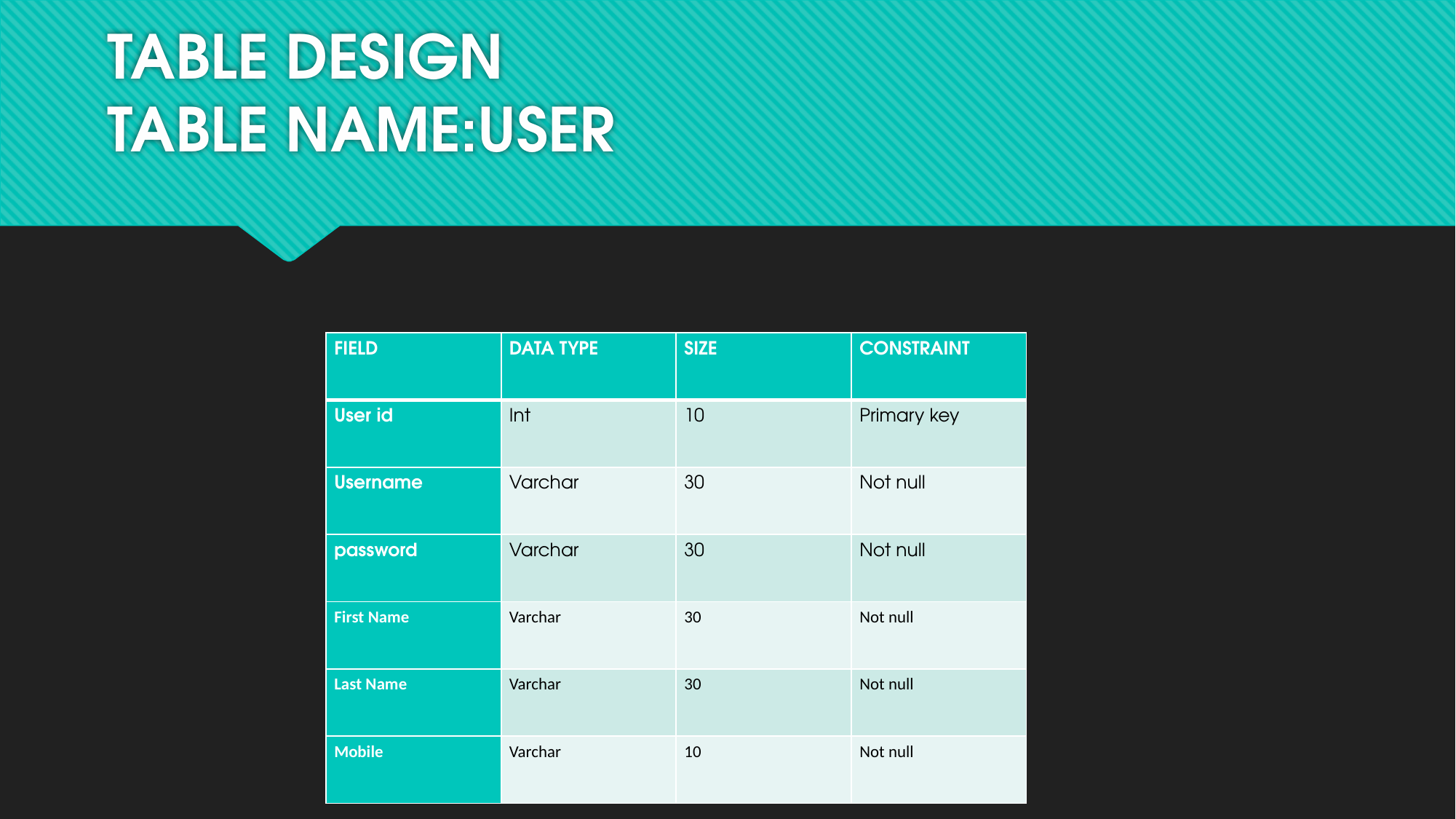

# TABLE DESIGN TABLE NAME:USER
| FIELD | DATA TYPE | SIZE | CONSTRAINT |
| --- | --- | --- | --- |
| User id | Int | 10 | Primary key |
| Username | Varchar | 30 | Not null |
| password | Varchar | 30 | Not null |
| First Name | Varchar | 30 | Not null |
| Last Name | Varchar | 30 | Not null |
| Mobile | Varchar | 10 | Not null |